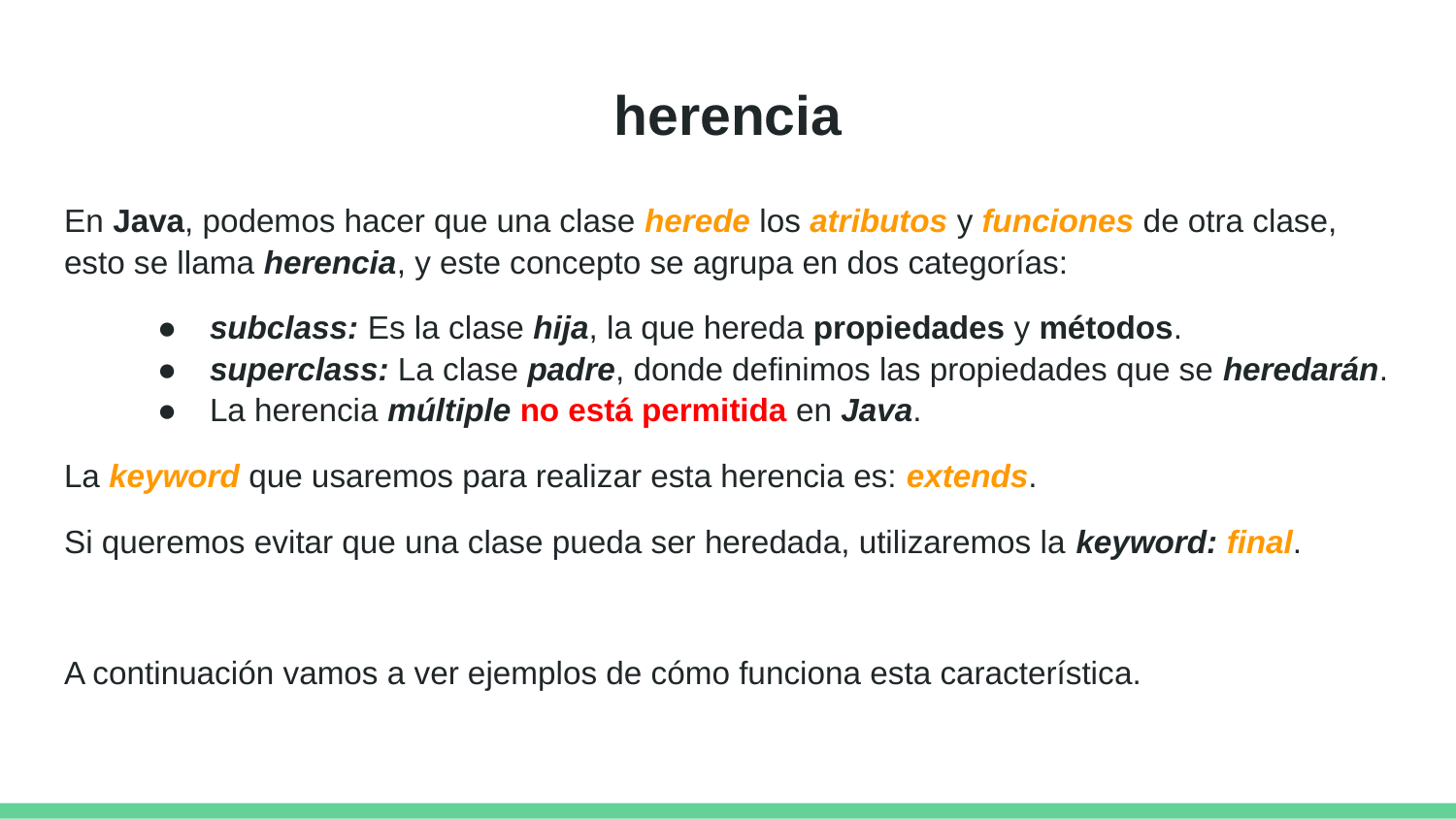

# herencia
En Java, podemos hacer que una clase herede los atributos y funciones de otra clase, esto se llama herencia, y este concepto se agrupa en dos categorías:
subclass: Es la clase hija, la que hereda propiedades y métodos.
superclass: La clase padre, donde definimos las propiedades que se heredarán.
La herencia múltiple no está permitida en Java.
La keyword que usaremos para realizar esta herencia es: extends.
Si queremos evitar que una clase pueda ser heredada, utilizaremos la keyword: final.

A continuación vamos a ver ejemplos de cómo funciona esta característica.